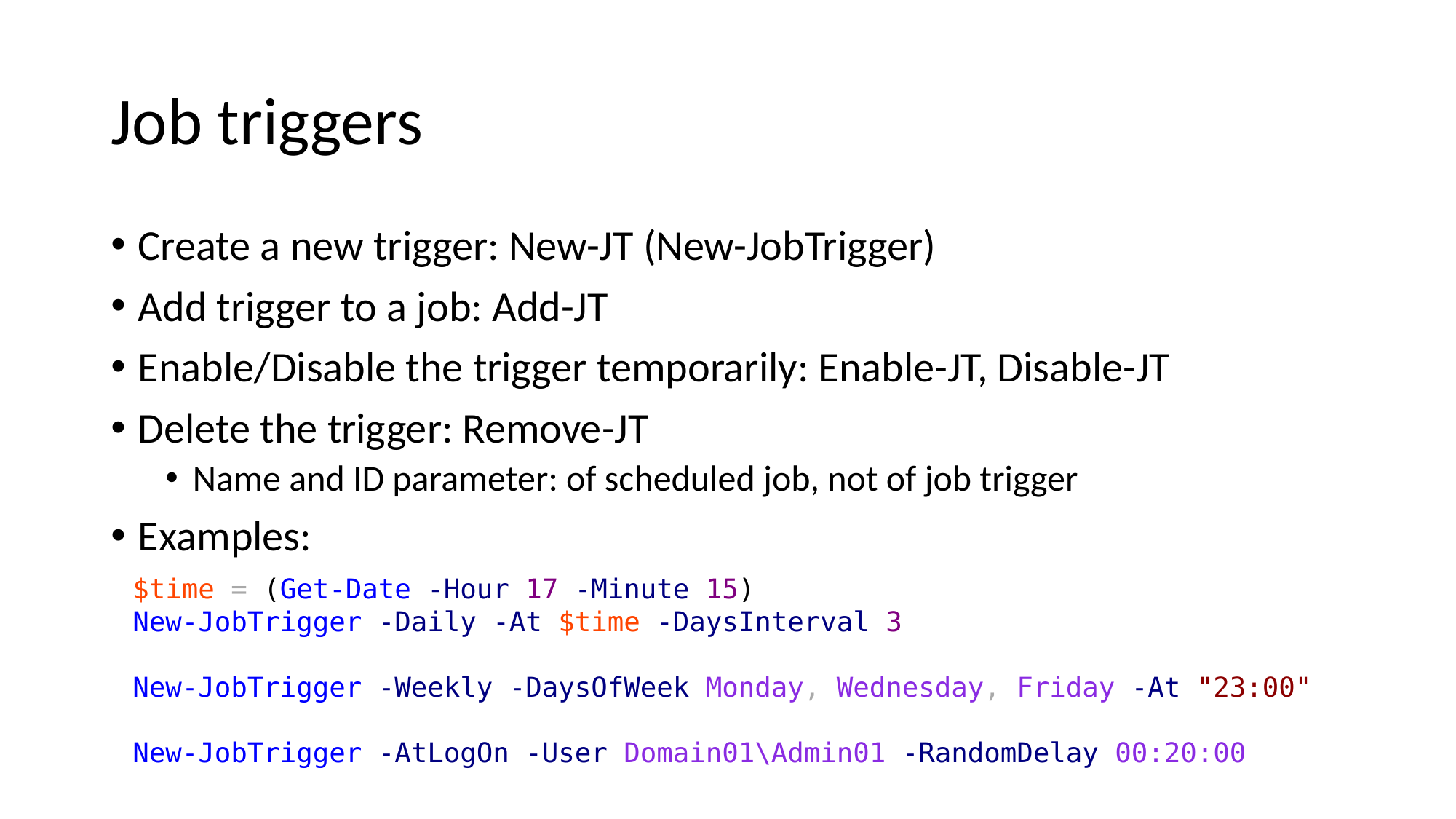

# Job triggers
Create a new trigger: New-JT (New-JobTrigger)
Add trigger to a job: Add-JT
Enable/Disable the trigger temporarily: Enable-JT, Disable-JT
Delete the trigger: Remove-JT
Name and ID parameter: of scheduled job, not of job trigger
Examples:

$time = (Get-Date -Hour 17 -Minute 15)
New-JobTrigger -Daily -At $time -DaysInterval 3

New-JobTrigger -Weekly -DaysOfWeek Monday, Wednesday, Friday -At "23:00"

New-JobTrigger -AtLogOn -User Domain01\Admin01 -RandomDelay 00:20:00